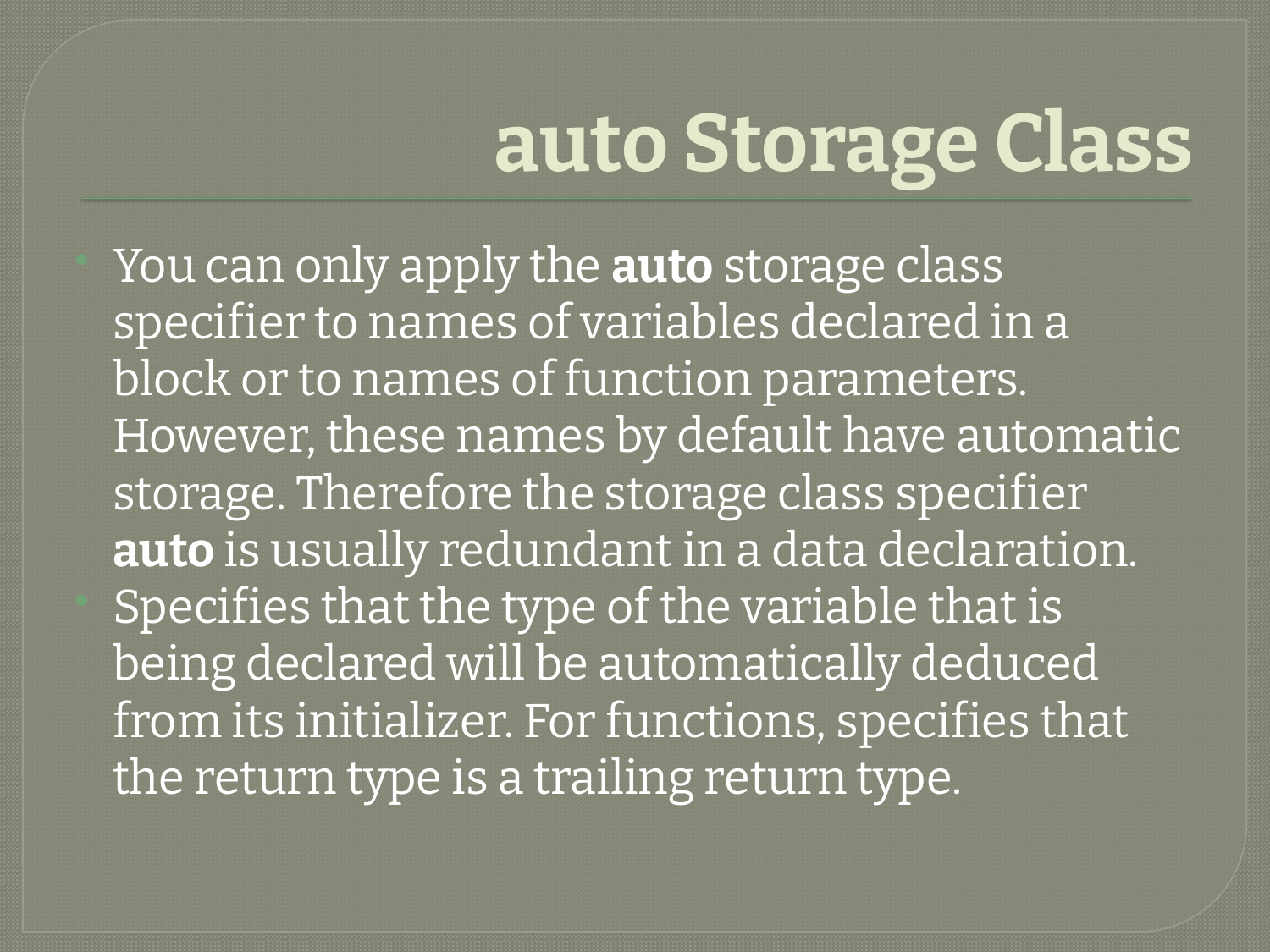

# auto Storage Class
You can only apply the auto storage class specifier to names of variables declared in a block or to names of function parameters. However, these names by default have automatic storage. Therefore the storage class specifier auto is usually redundant in a data declaration.
Specifies that the type of the variable that is being declared will be automatically deduced from its initializer. For functions, specifies that the return type is a trailing return type.